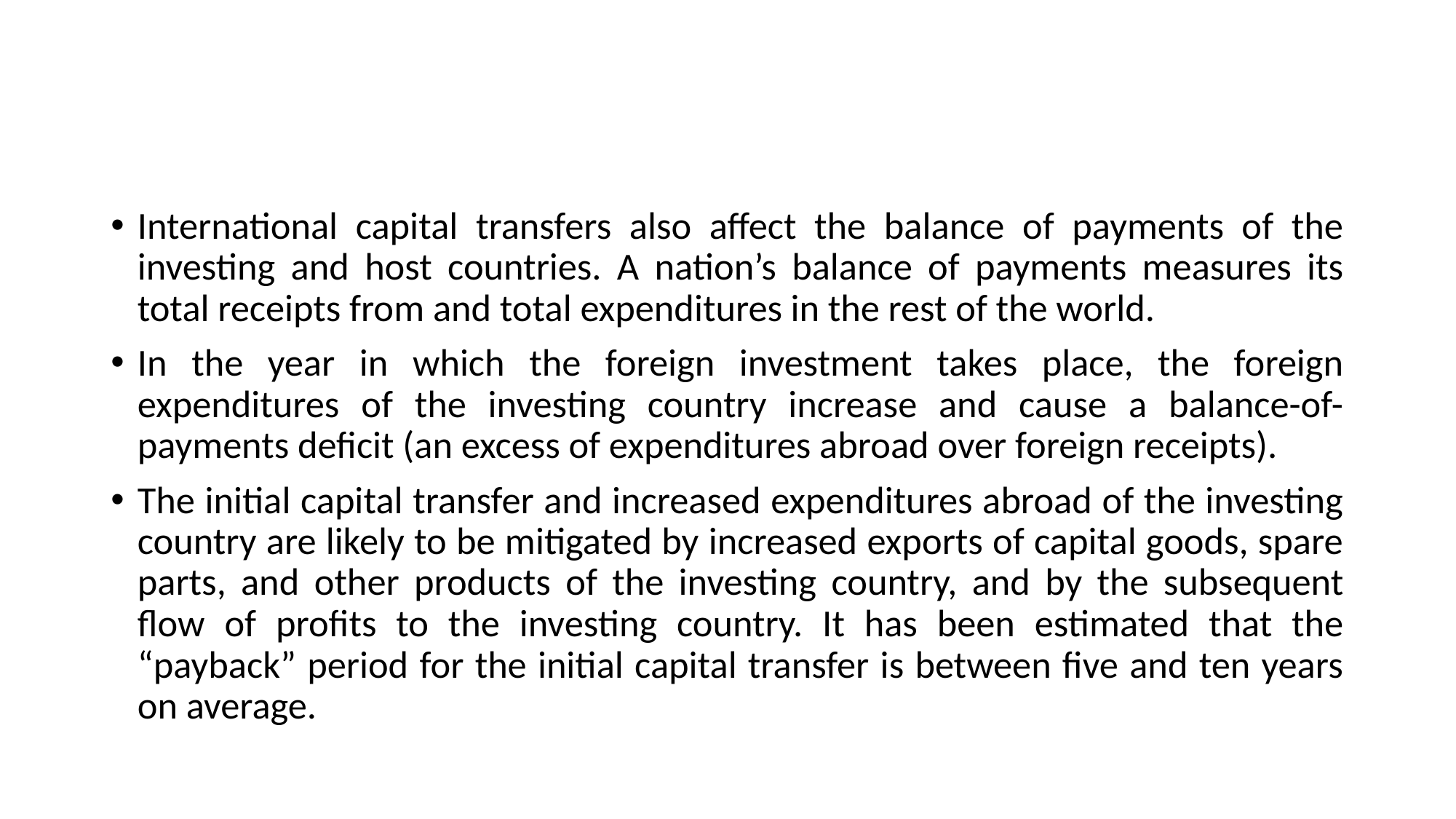

#
International capital transfers also affect the balance of payments of the investing and host countries. A nation’s balance of payments measures its total receipts from and total expenditures in the rest of the world.
In the year in which the foreign investment takes place, the foreign expenditures of the investing country increase and cause a balance-of-payments deficit (an excess of expenditures abroad over foreign receipts).
The initial capital transfer and increased expenditures abroad of the investing country are likely to be mitigated by increased exports of capital goods, spare parts, and other products of the investing country, and by the subsequent flow of profits to the investing country. It has been estimated that the “payback” period for the initial capital transfer is between five and ten years on average.